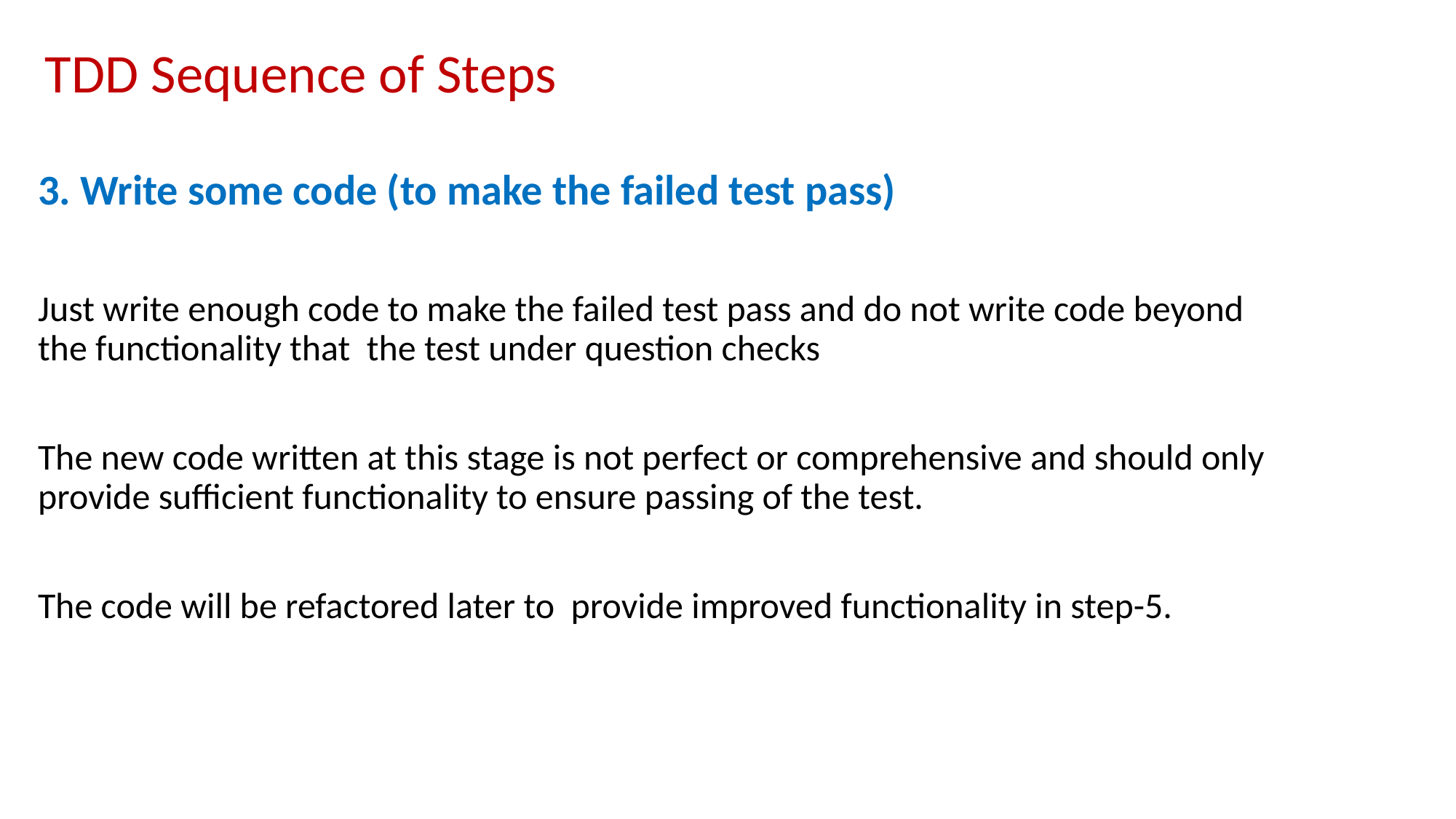

# TDD Sequence of Steps
3. Write some code (to make the failed test pass)

Just write enough code to make the failed test pass and do not write code beyond the functionality that  the test under question checks

The new code written at this stage is not perfect or comprehensive and should only provide sufficient functionality to ensure passing of the test.

The code will be refactored later to  provide improved functionality in step-5.